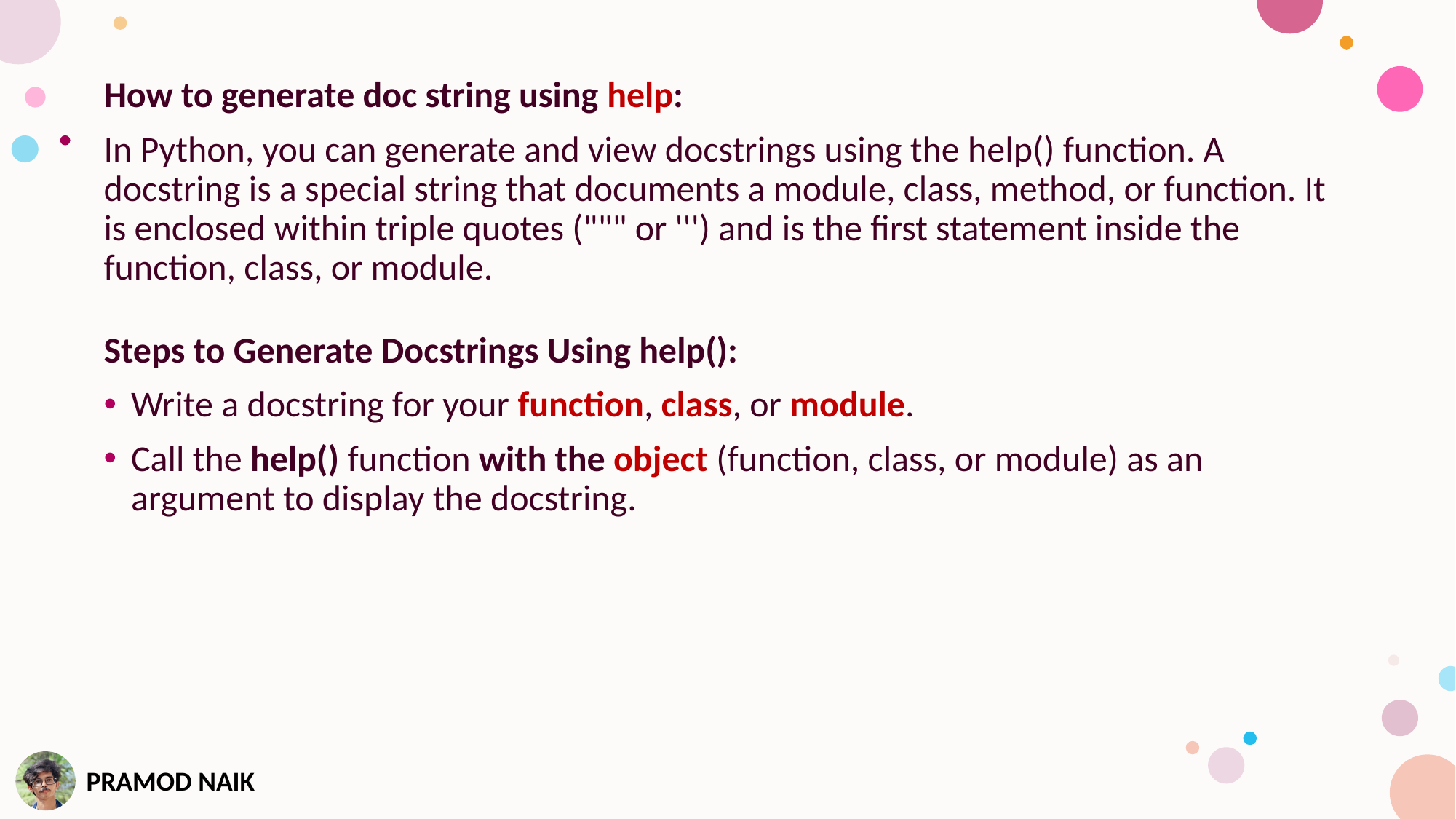

How to generate doc string using help:
In Python, you can generate and view docstrings using the help() function. A docstring is a special string that documents a module, class, method, or function. It is enclosed within triple quotes (""" or ''') and is the first statement inside the function, class, or module.

Steps to Generate Docstrings Using help():
Write a docstring for your function, class, or module.
Call the help() function with the object (function, class, or module) as an argument to display the docstring.